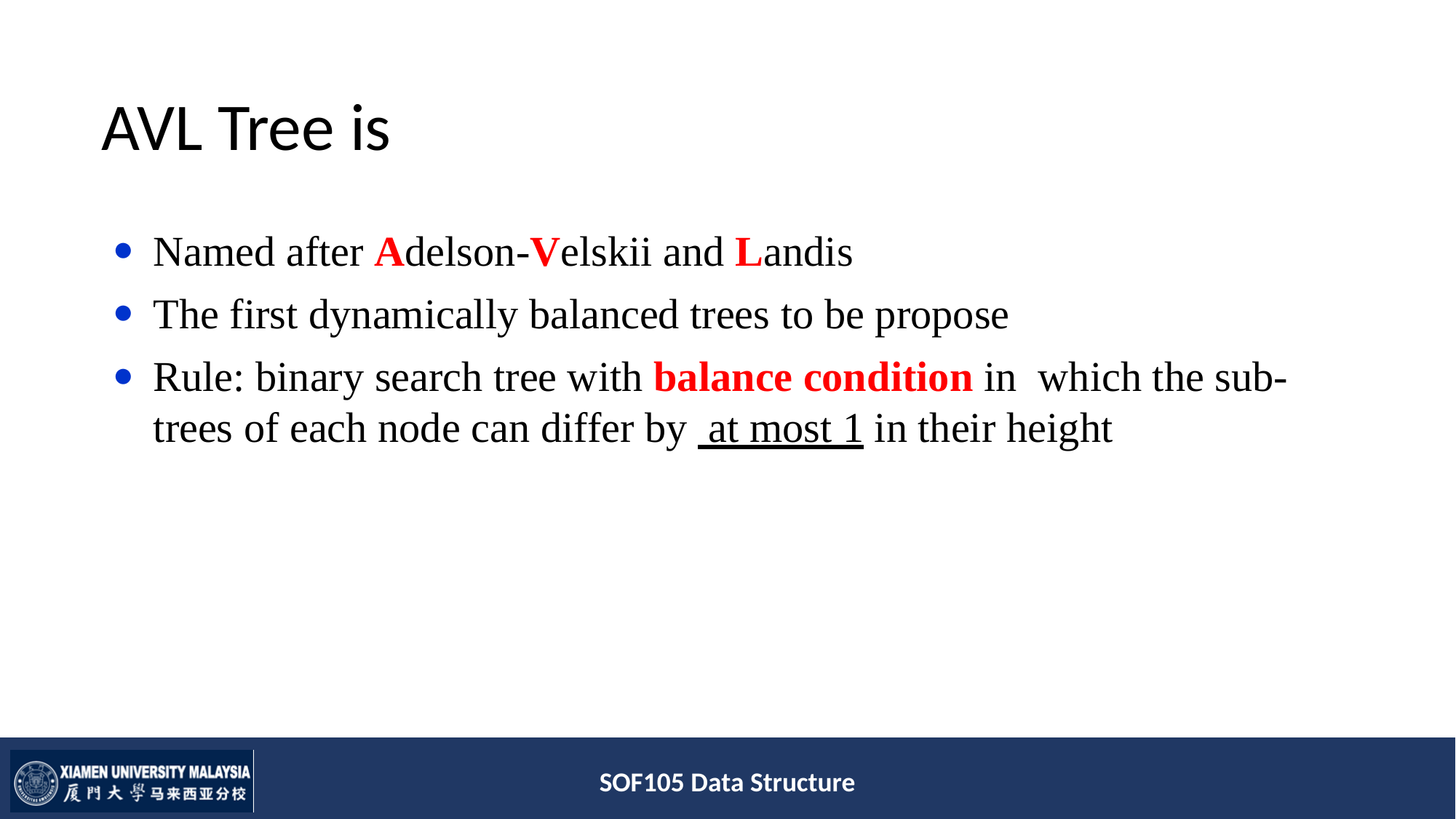

# AVL Tree is
Named after Adelson-Velskii and Landis
The first dynamically balanced trees to be propose
Rule: binary search tree with balance condition in  which the sub-trees of each node can differ by  at most 1 in their height

SOF105 Data Structure